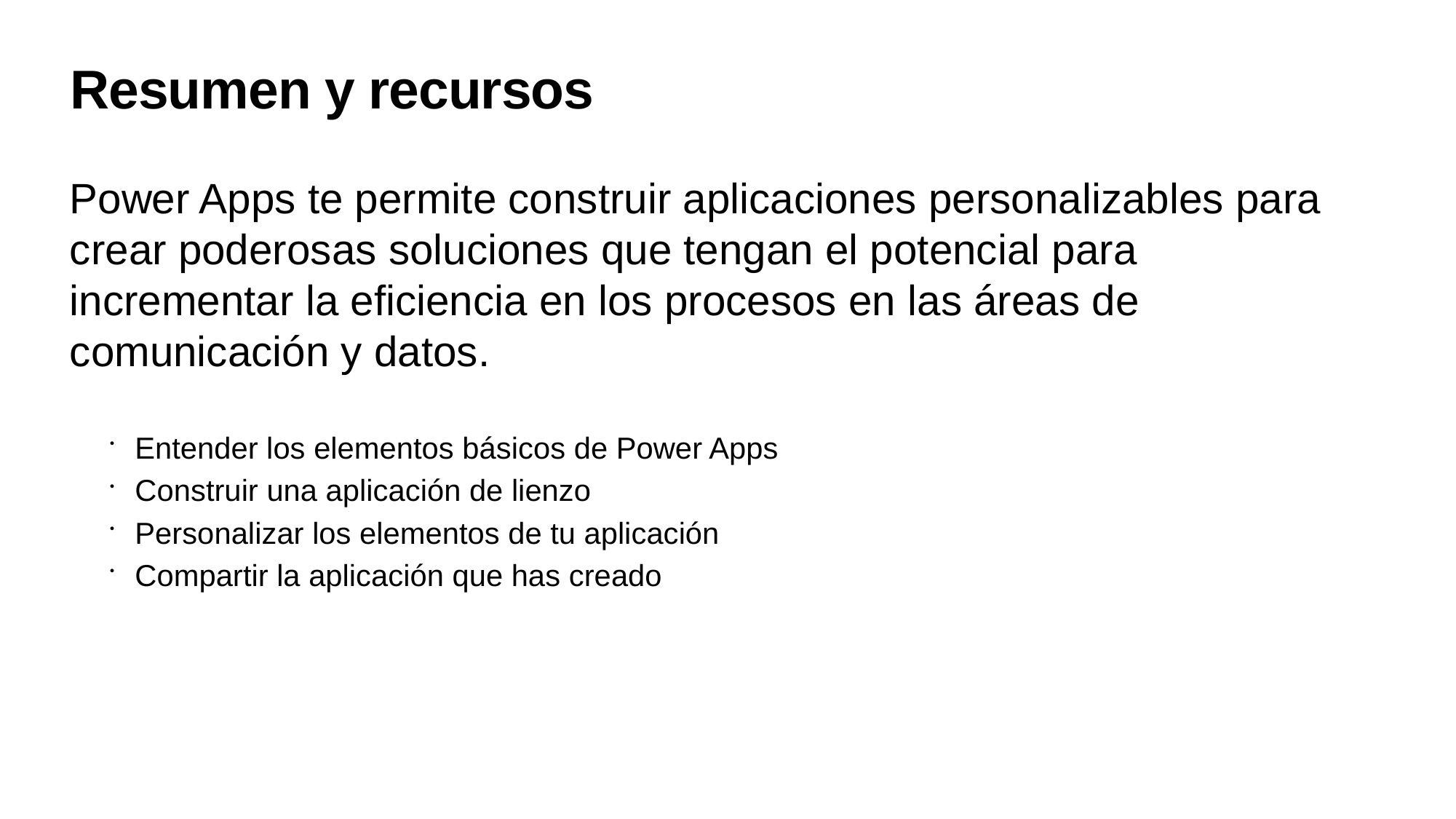

# Resumen y recursos
Power Apps te permite construir aplicaciones personalizables para crear poderosas soluciones que tengan el potencial para incrementar la eficiencia en los procesos en las áreas de comunicación y datos.
Entender los elementos básicos de Power Apps
Construir una aplicación de lienzo
Personalizar los elementos de tu aplicación
Compartir la aplicación que has creado